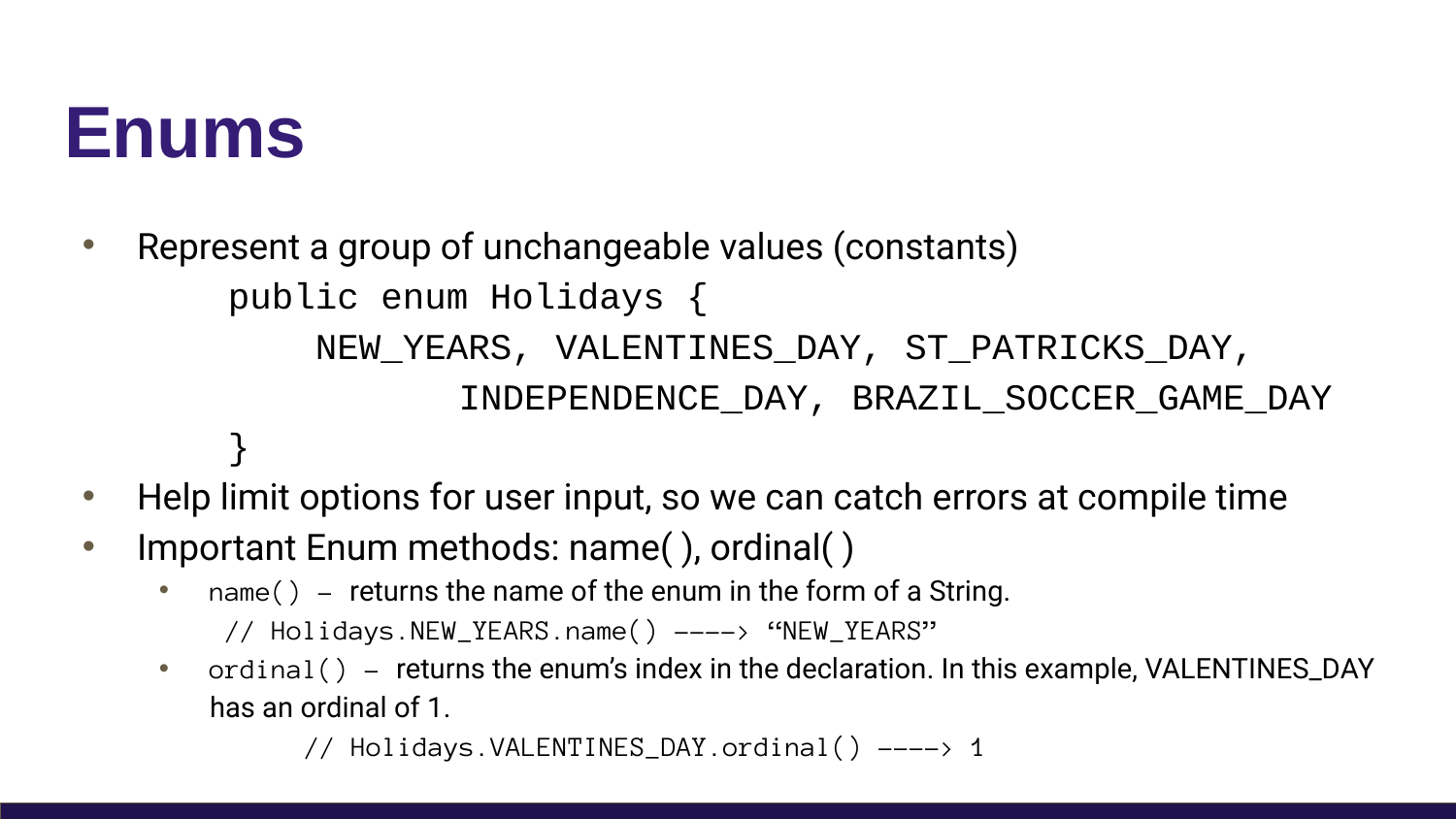

# Enums
Represent a group of unchangeable values (constants)
	public enum Holidays {
	    NEW_YEARS, VALENTINES_DAY, ST_PATRICKS_DAY, 		         INDEPENDENCE_DAY, BRAZIL_SOCCER_GAME_DAY
	}
Help limit options for user input, so we can catch errors at compile time
Important Enum methods: name( ), ordinal( )
name() - returns the name of the enum in the form of a String.
 // Holidays.NEW_YEARS.name() ----> “NEW_YEARS”
ordinal() - returns the enum’s index in the declaration. In this example, VALENTINES_DAY has an ordinal of 1.
	// Holidays.VALENTINES_DAY.ordinal() ----> 1